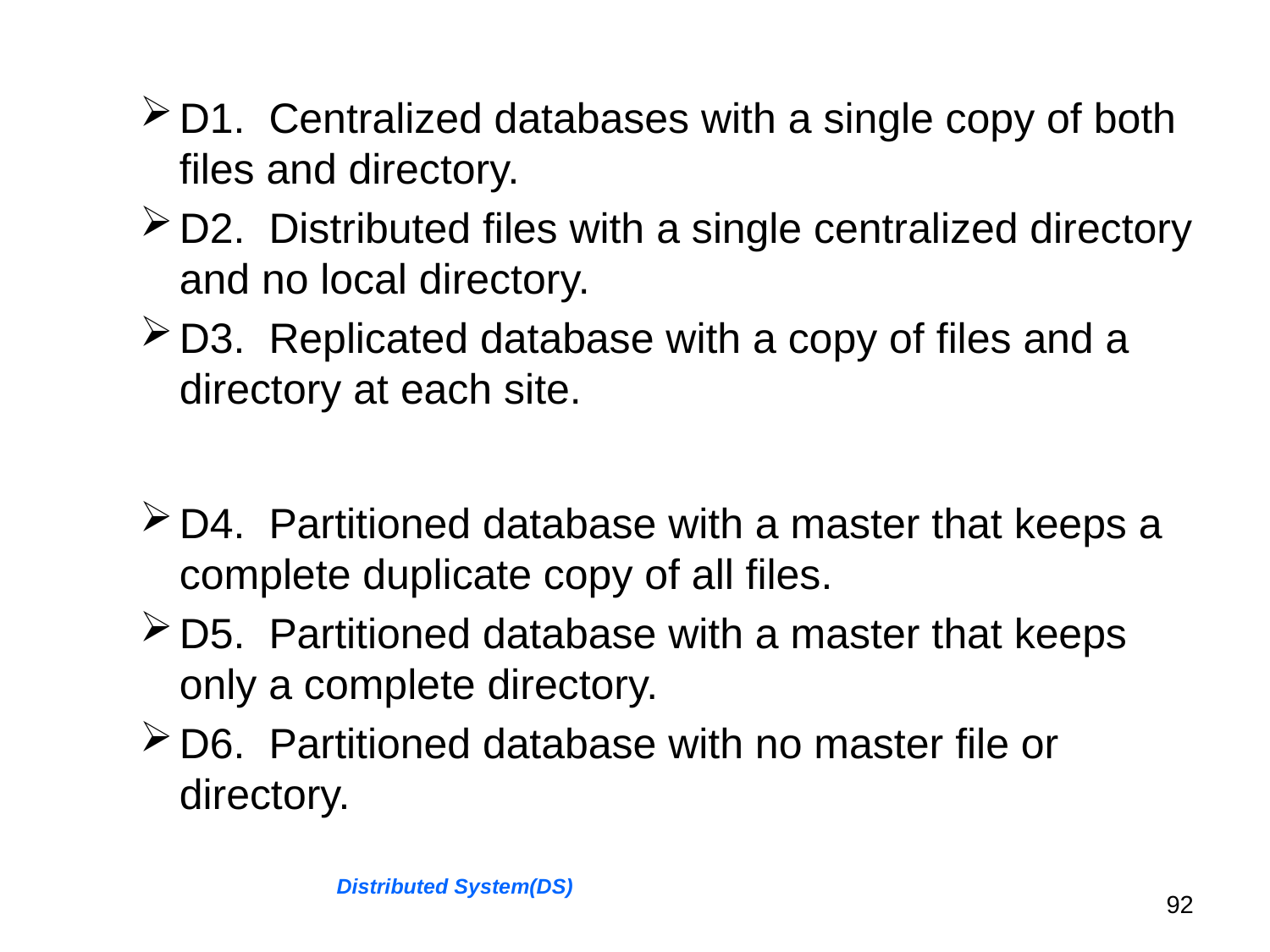

D1.  Centralized databases with a single copy of both files and directory.
D2.  Distributed files with a single centralized directory and no local directory.
D3.  Replicated database with a copy of files and a directory at each site.

D4.  Partitioned database with a master that keeps a complete duplicate copy of all files.
D5.  Partitioned database with a master that keeps only a complete directory.
D6.  Partitioned database with no master file or directory.
Distributed System(DS)
92